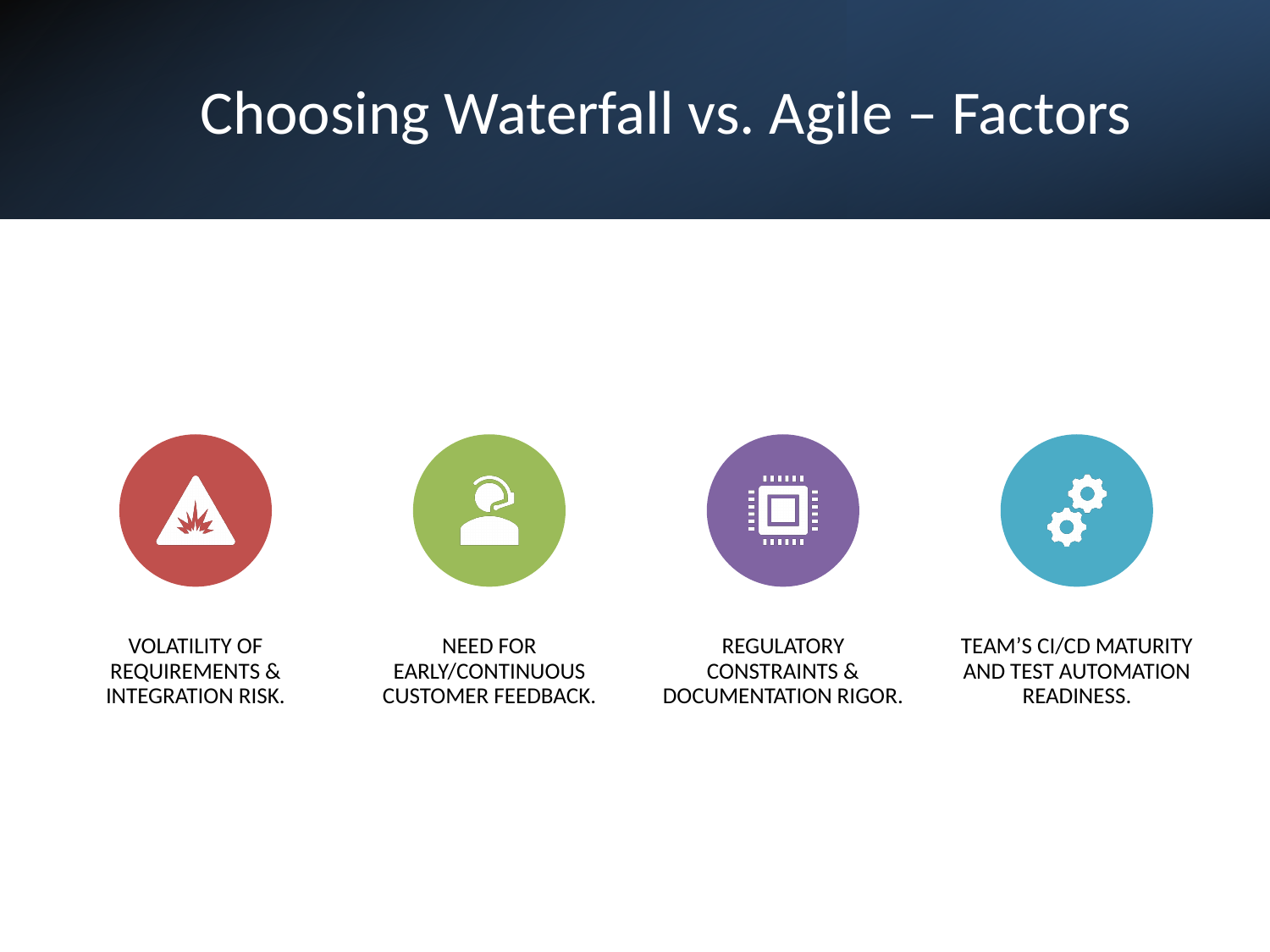

# Choosing Waterfall vs. Agile – Factors
Volatility of requirements & integration risk.
Need for early/continuous customer feedback.
Regulatory constraints & documentation rigor.
Team’s CI/CD maturity and test automation readiness.